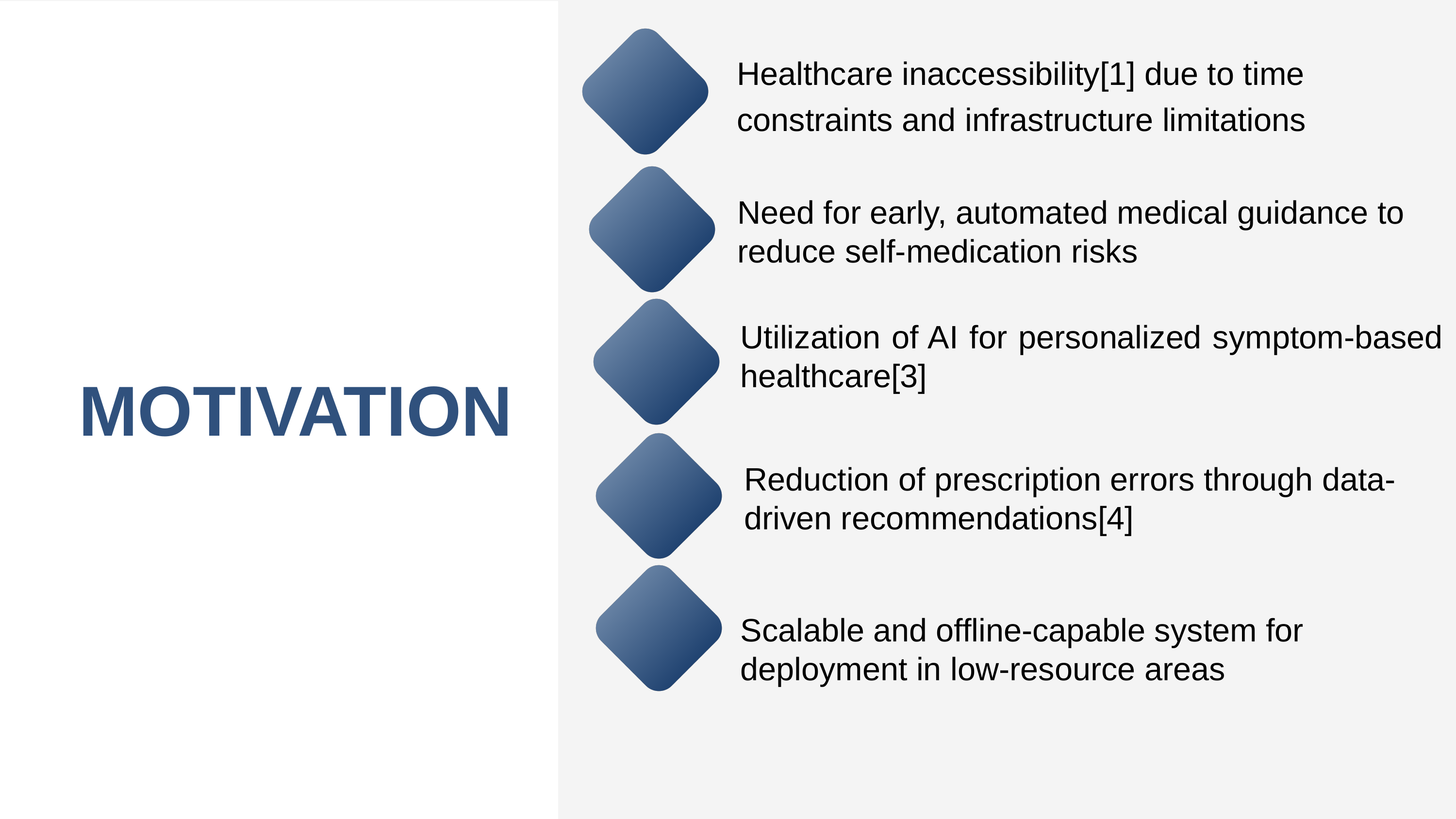

Healthcare inaccessibility[1] due to time constraints and infrastructure limitations
Need for early, automated medical guidance to reduce self-medication risks
Utilization of AI for personalized symptom-based healthcare[3]
Reduction of prescription errors through data-driven recommendations[4]
Scalable and offline-capable system for deployment in low-resource areas

MOTIVATION